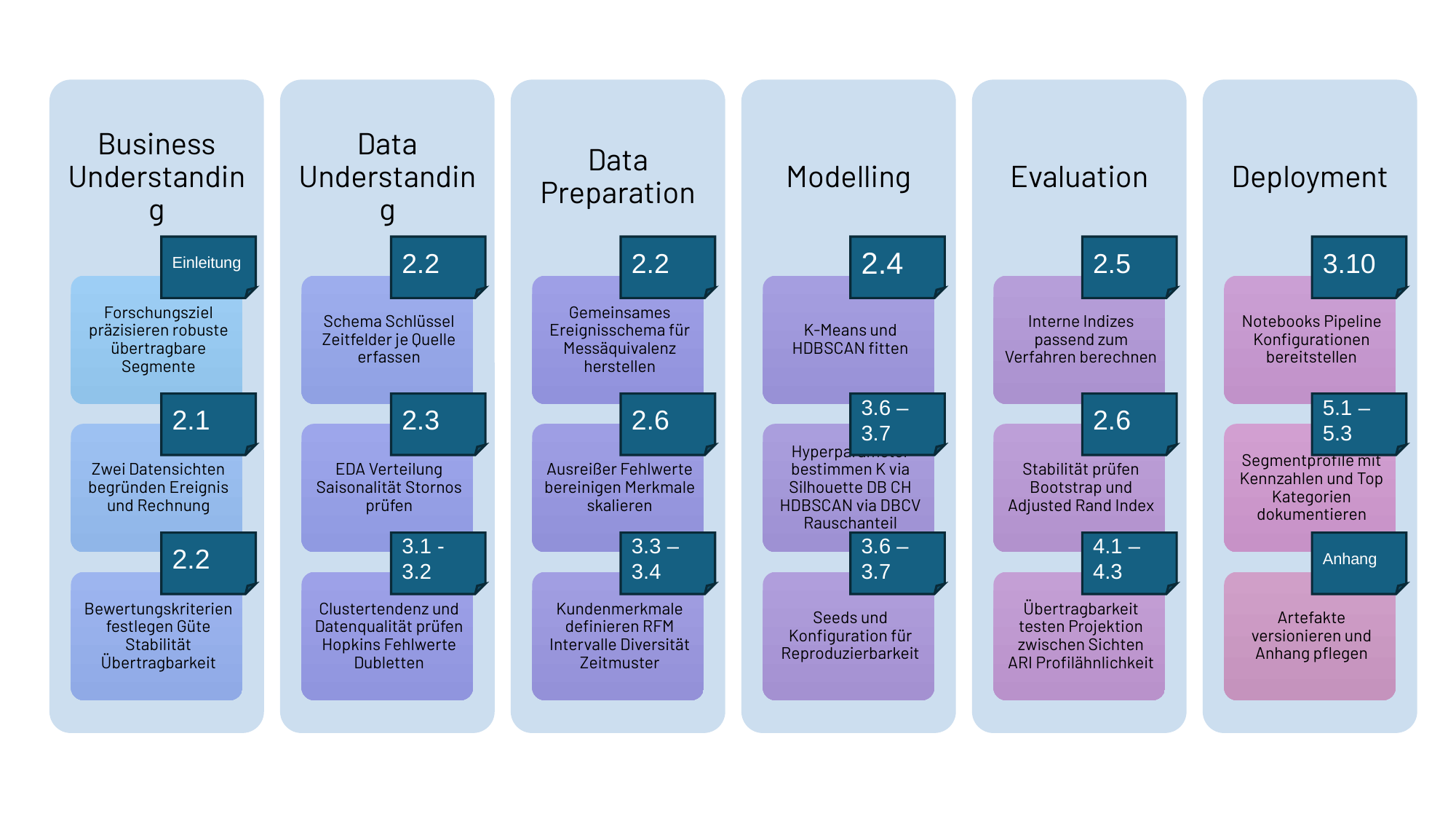

Business Understanding
Forschungsziel präzisieren robuste übertragbare Segmente
Zwei Datensichten begründen Ereignis und Rechnung
Bewertungskriterien festlegen Güte Stabilität Übertragbarkeit
Data Understanding
Schema Schlüssel Zeitfelder je Quelle erfassen
EDA Verteilung Saisonalität Stornos prüfen
Clustertendenz und Datenqualität prüfen Hopkins Fehlwerte Dubletten
Data Preparation
Gemeinsames Ereignisschema für Messäquivalenz herstellen
Ausreißer Fehlwerte bereinigen Merkmale skalieren
Kundenmerkmale definieren RFM Intervalle Diversität Zeitmuster
Modelling
K-Means und HDBSCAN fitten
Hyperparameter bestimmen K via Silhouette DB CH HDBSCAN via DBCV Rauschanteil
Seeds und Konfiguration für Reproduzierbarkeit
Evaluation
Interne Indizes passend zum Verfahren berechnen
Stabilität prüfen Bootstrap und Adjusted Rand Index
Übertragbarkeit testen Projektion zwischen Sichten ARI Profilähnlichkeit
Deployment
Notebooks Pipeline Konfigurationen bereitstellen
Segmentprofile mit Kennzahlen und Top Kategorien dokumentieren
Artefakte versionieren und Anhang pflegen
Einleitung
2.2
2.2
2.4
2.5
3.10
2.1
2.3
2.6
3.6 – 3.7
2.6
5.1 – 5.3
2.2
3.1 - 3.2
3.3 – 3.4
3.6 – 3.7
4.1 – 4.3
Anhang